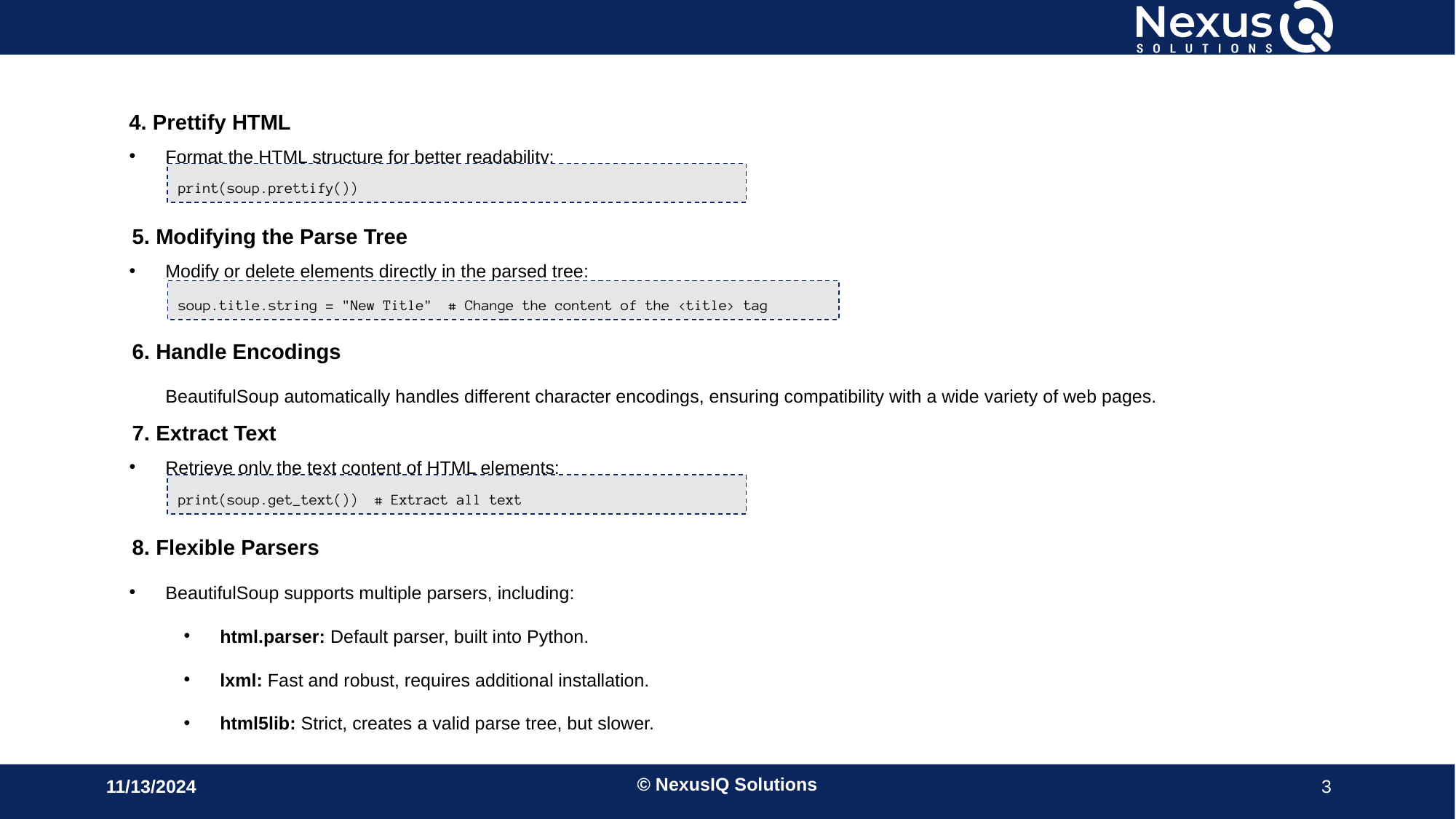

4. Prettify HTML
Format the HTML structure for better readability:

5. Modifying the Parse Tree
Modify or delete elements directly in the parsed tree:

6. Handle Encodings
BeautifulSoup automatically handles different character encodings, ensuring compatibility with a wide variety of web pages.
7. Extract Text
Retrieve only the text content of HTML elements:

8. Flexible Parsers
BeautifulSoup supports multiple parsers, including:
html.parser: Default parser, built into Python.
lxml: Fast and robust, requires additional installation.
html5lib: Strict, creates a valid parse tree, but slower.

print(soup.prettify())
soup.title.string = "New Title"  # Change the content of the <title> tag
print(soup.get_text())  # Extract all text